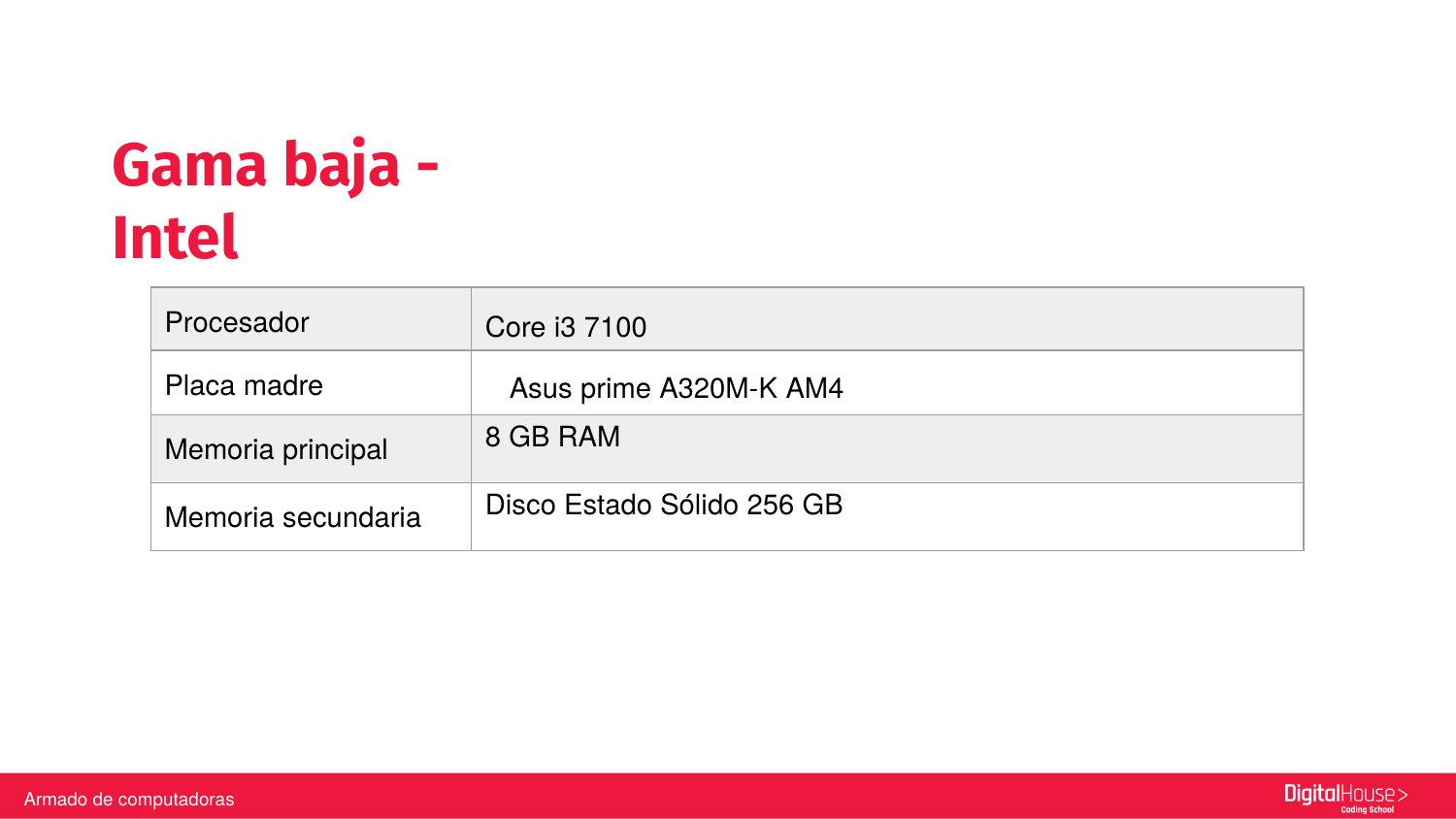

# Gama baja - Intel
| Procesador | Core i3 7100 |
| --- | --- |
| Placa madre | Asus prime A320M-K AM4 |
| Memoria principal | 8 GB RAM |
| Memoria secundaria | Disco Estado Sólido 256 GB |
Armado de computadoras